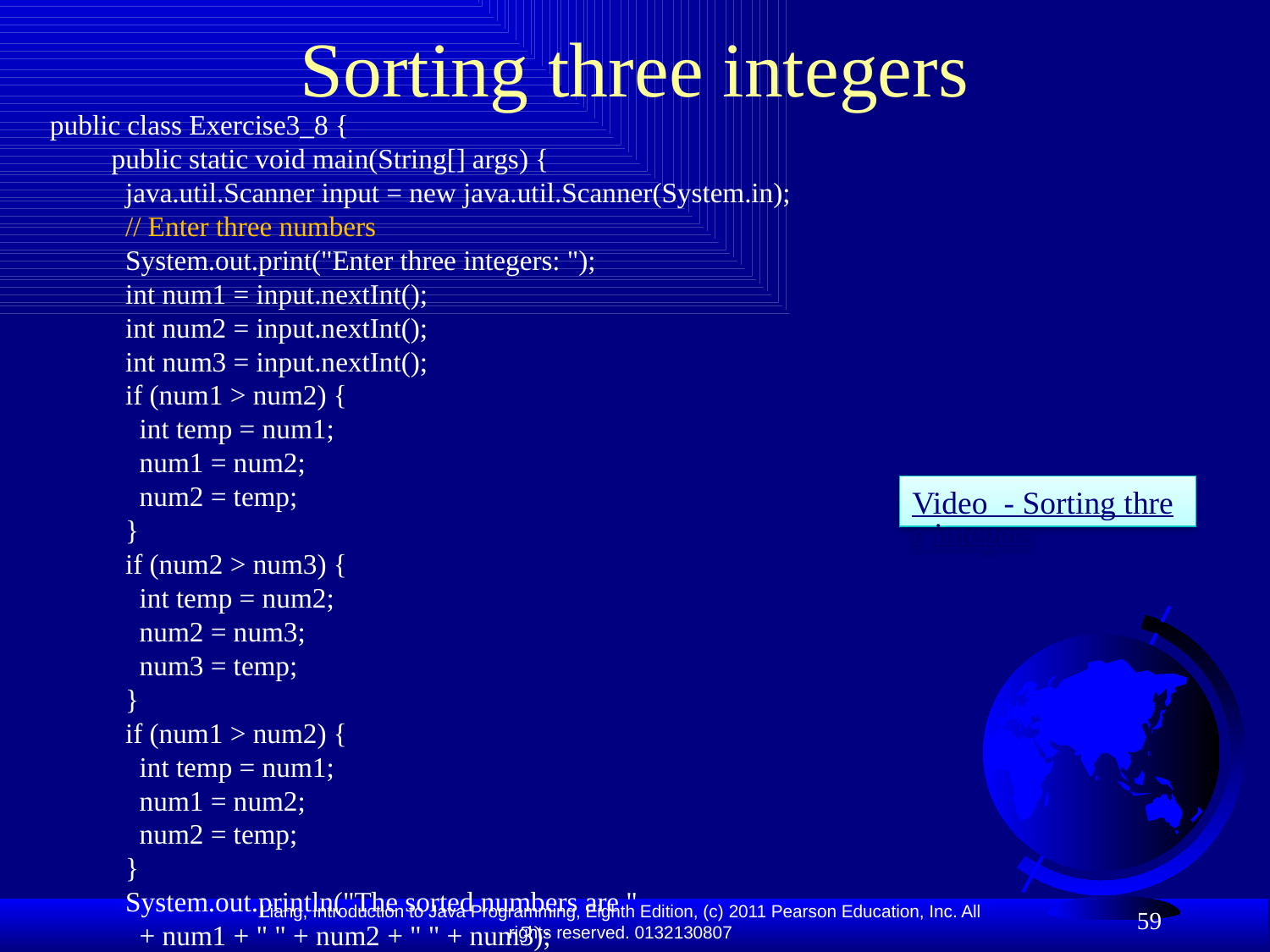

# Sorting three integers
public class Exercise3_8 {
  public static void main(String[] args) {
    java.util.Scanner input = new java.util.Scanner(System.in);
    // Enter three numbers
    System.out.print("Enter three integers: ");
    int num1 = input.nextInt();
    int num2 = input.nextInt();
    int num3 = input.nextInt();
    if (num1 > num2) {
      int temp = num1;
      num1 = num2;
      num2 = temp;
    }
    if (num2 > num3) {
      int temp = num2;
      num2 = num3;
      num3 = temp;
    }
    if (num1 > num2) {
      int temp = num1;
      num1 = num2;
      num2 = temp;
    }
    System.out.println("The sorted numbers are "
      + num1 + " " + num2 + " " + num3);
  }
}
Video  - Sorting three integers
59